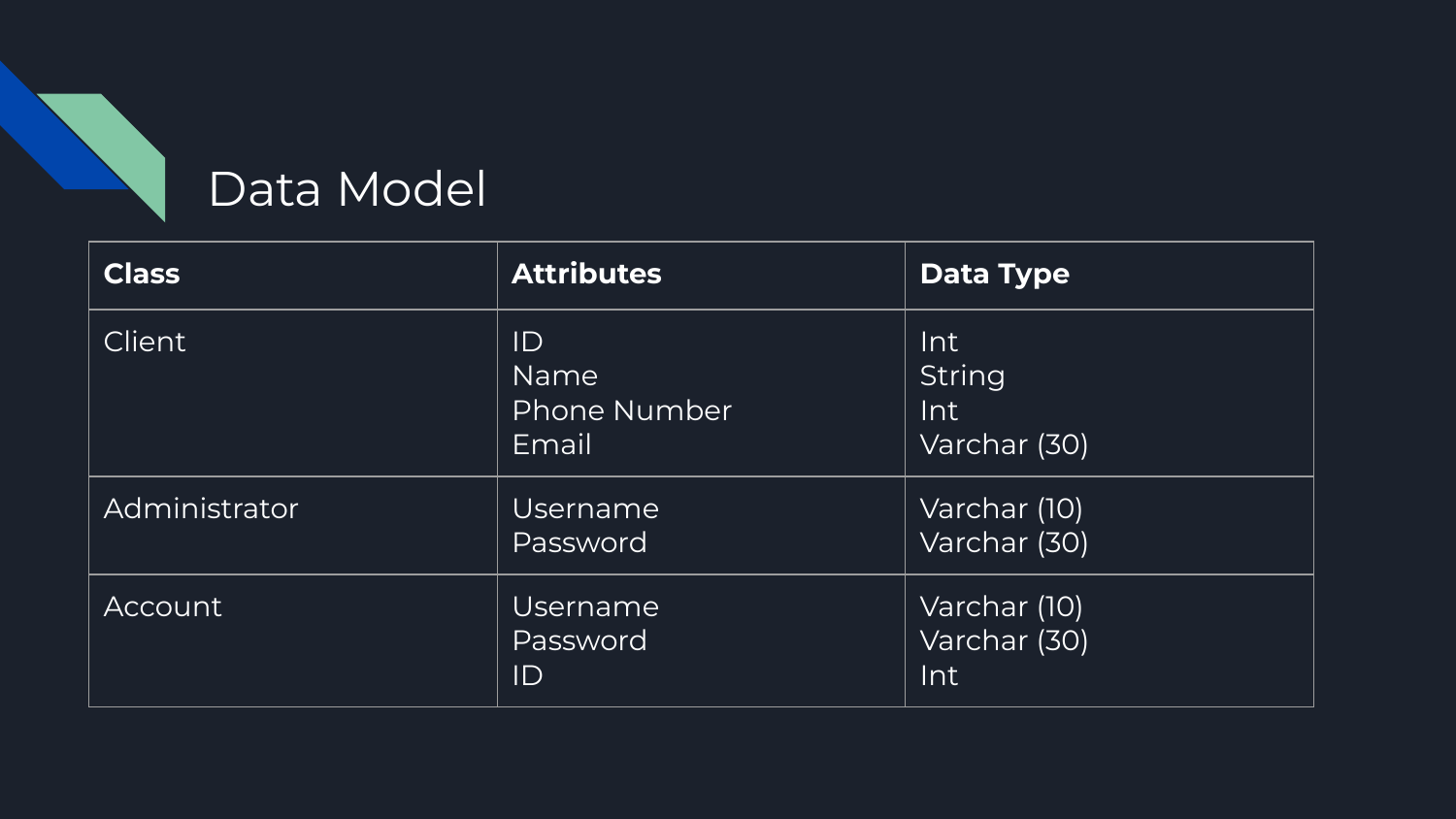

# Data Model
| Class | Attributes | Data Type |
| --- | --- | --- |
| Client | ID Name Phone Number Email | Int String Int Varchar (30) |
| Administrator | Username Password | Varchar (10) Varchar (30) |
| Account | Username Password ID | Varchar (10) Varchar (30) Int |